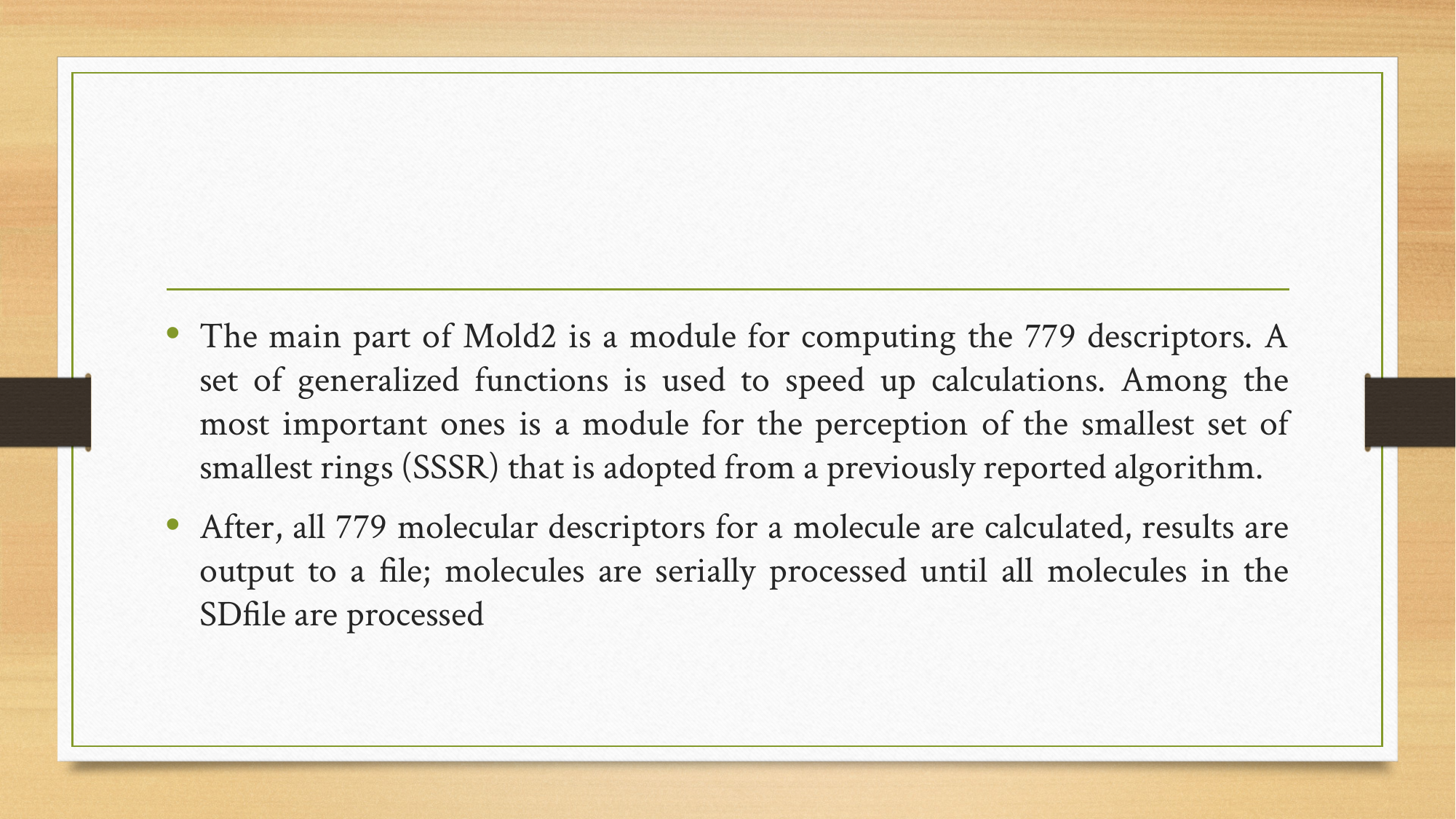

#
The main part of Mold2 is a module for computing the 779 descriptors. A set of generalized functions is used to speed up calculations. Among the most important ones is a module for the perception of the smallest set of smallest rings (SSSR) that is adopted from a previously reported algorithm.
After, all 779 molecular descriptors for a molecule are calculated, results are output to a file; molecules are serially processed until all molecules in the SDfile are processed